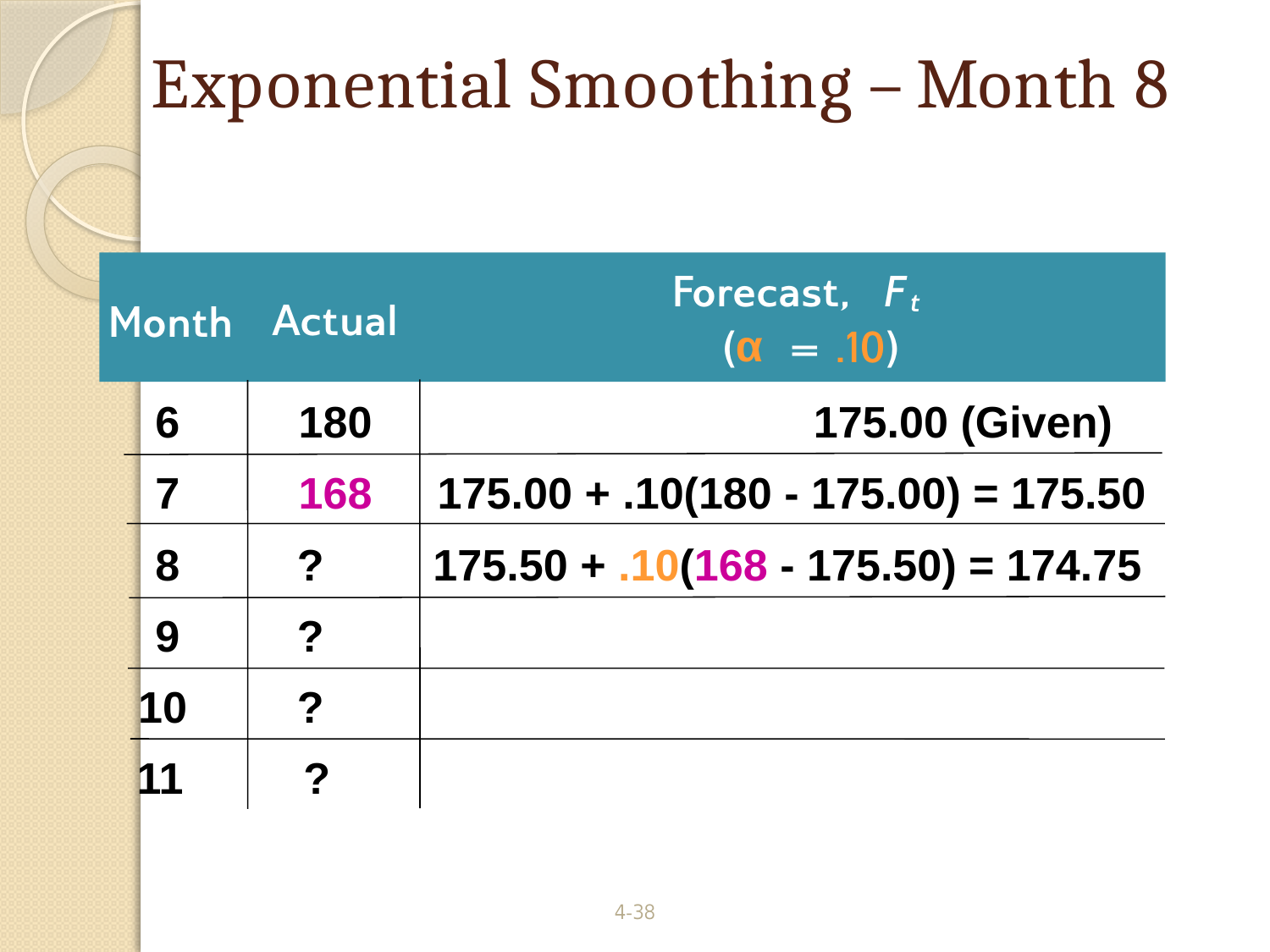

# Exponential Smoothing – Month 8

Forecast,
F

t
Actual
Month

α
(
= .10)

6
180
175.00 (Given)

7
168
175.00 + .10(180 - 175.00) = 175.50

8
?
175.50 + .10(168 - 175.50) = 174.75

9
?

10
?
11
?

4-38